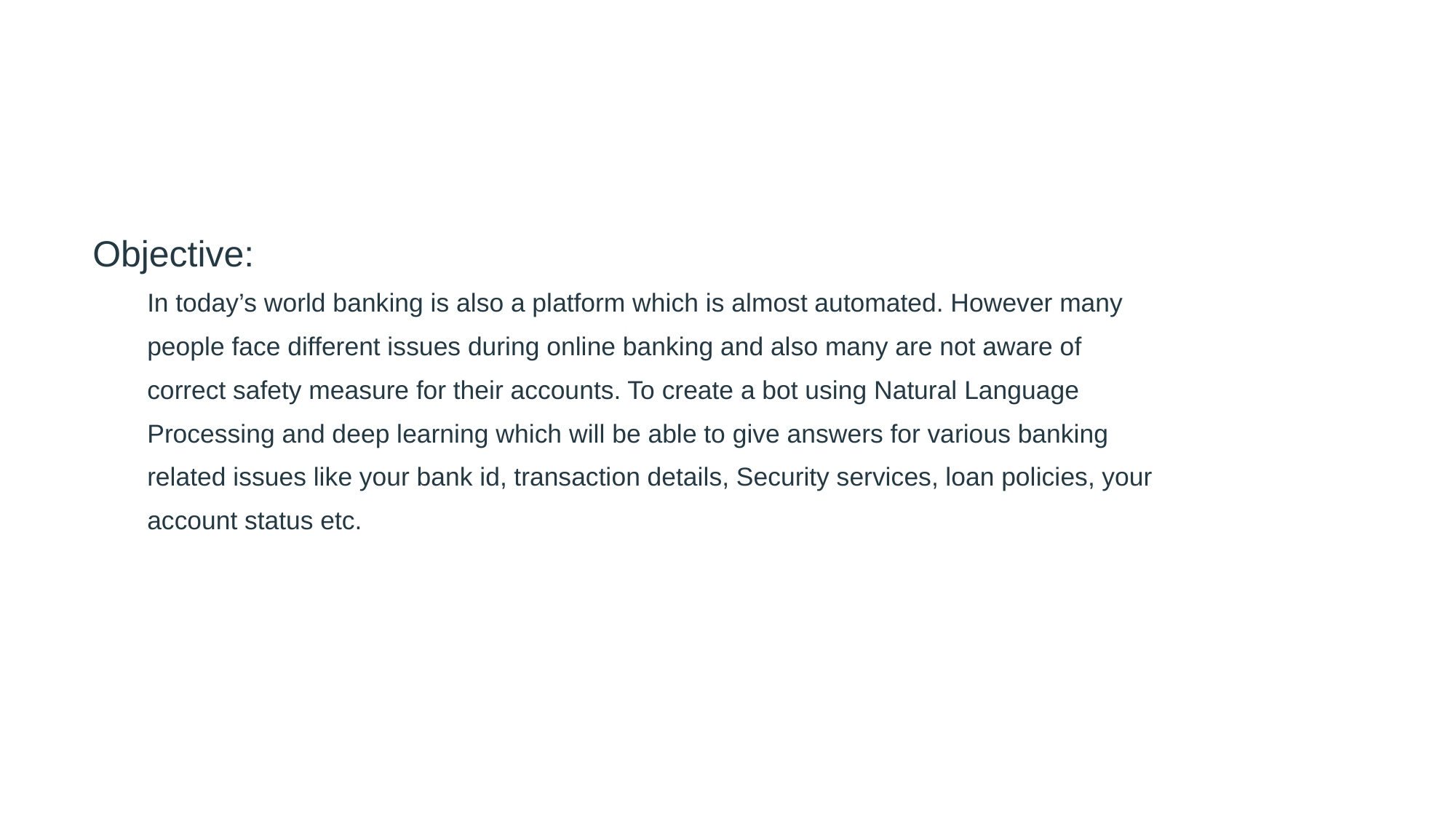

Objective:
In today’s world banking is also a platform which is almost automated. However many
people face different issues during online banking and also many are not aware of
correct safety measure for their accounts. To create a bot using Natural Language
Processing and deep learning which will be able to give answers for various banking
related issues like your bank id, transaction details, Security services, loan policies, your
account status etc.